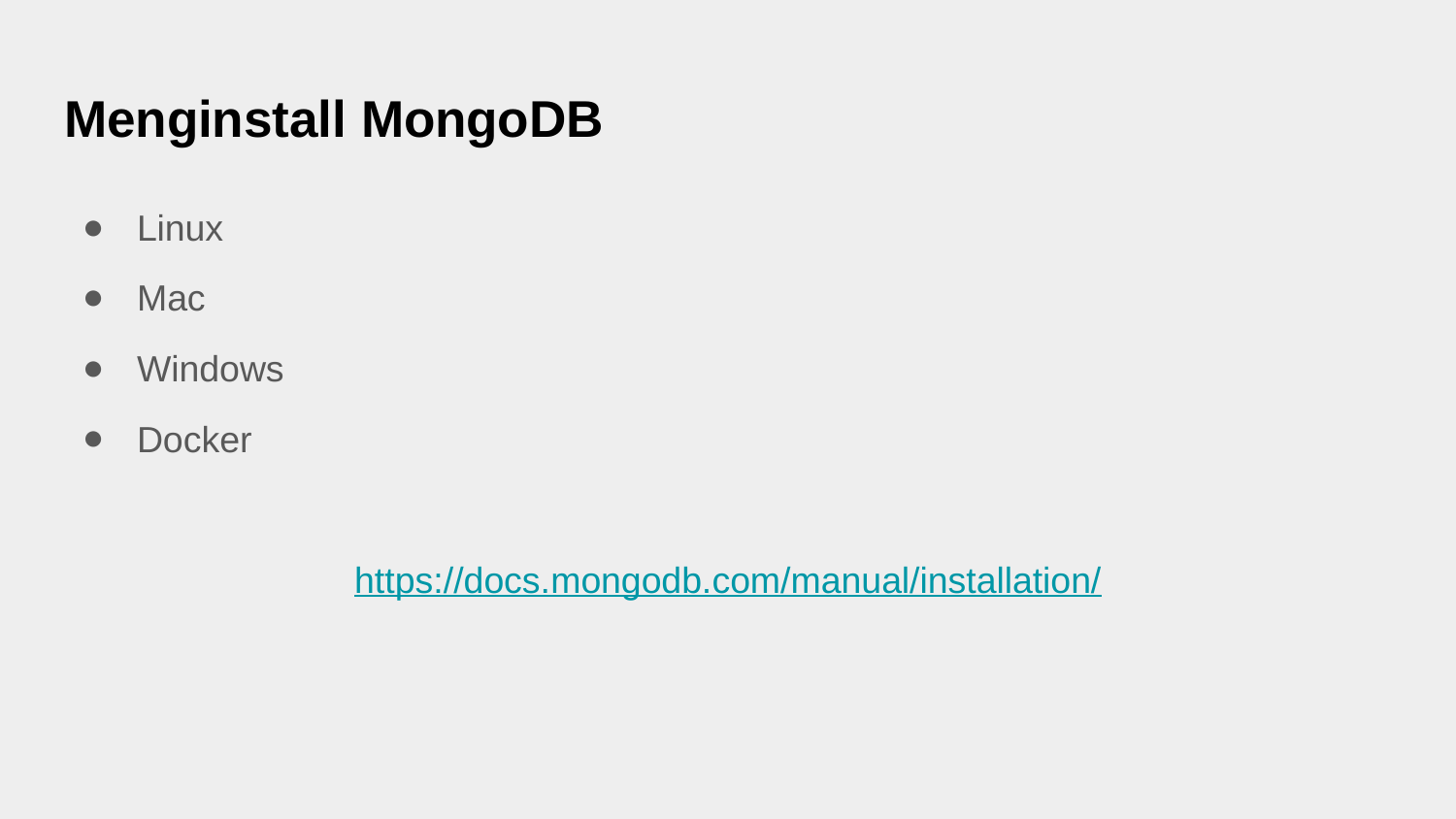

# Menginstall MongoDB
Linux
Mac
Windows
Docker

https://docs.mongodb.com/manual/installation/